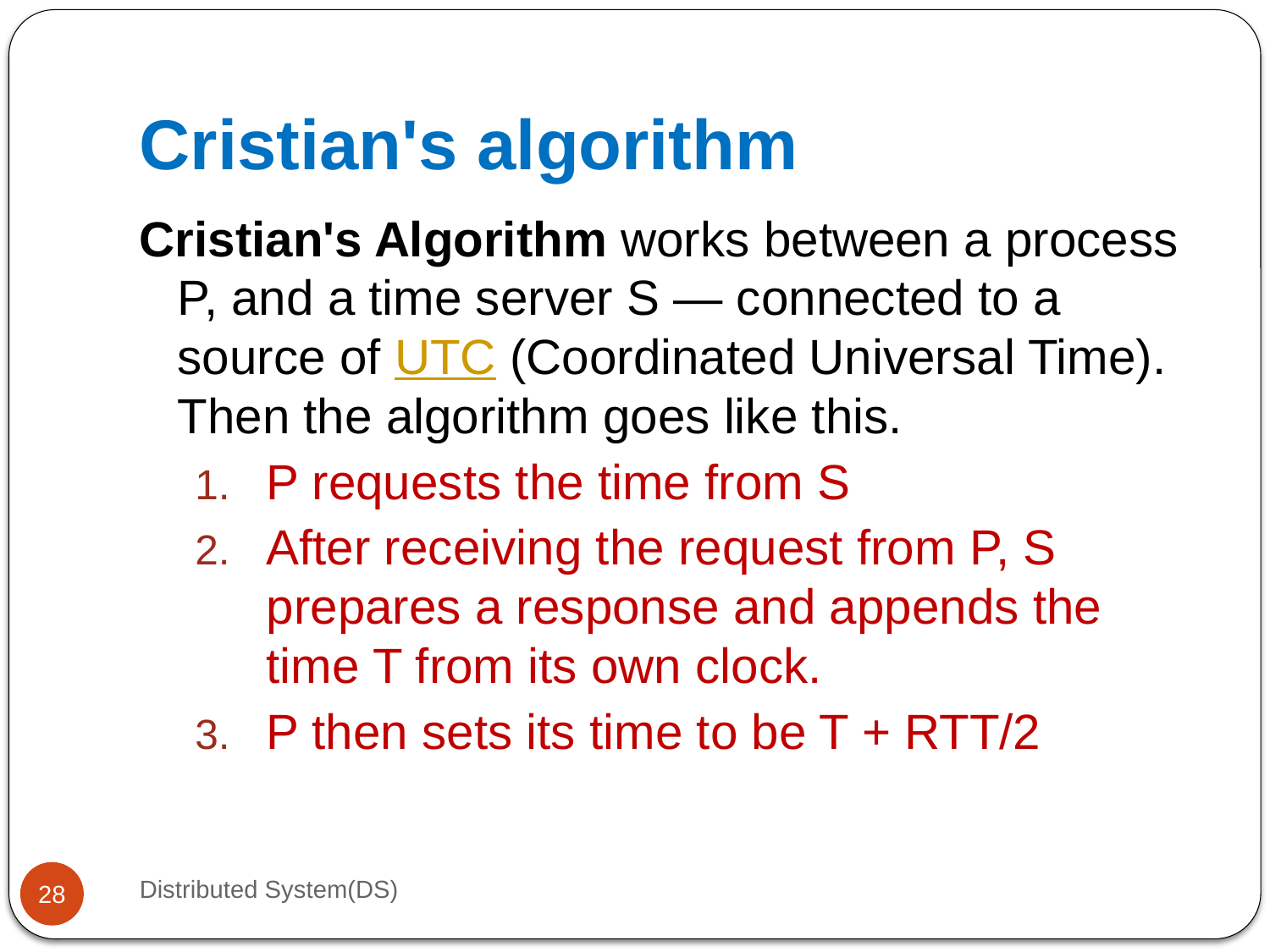

# Cristian's algorithm
Cristian's Algorithm works between a process P, and a time server S — connected to a source of UTC (Coordinated Universal Time). Then the algorithm goes like this.
P requests the time from S
After receiving the request from P, S prepares a response and appends the time T from its own clock.
P then sets its time to be T + RTT/2

Distributed System(DS)
28